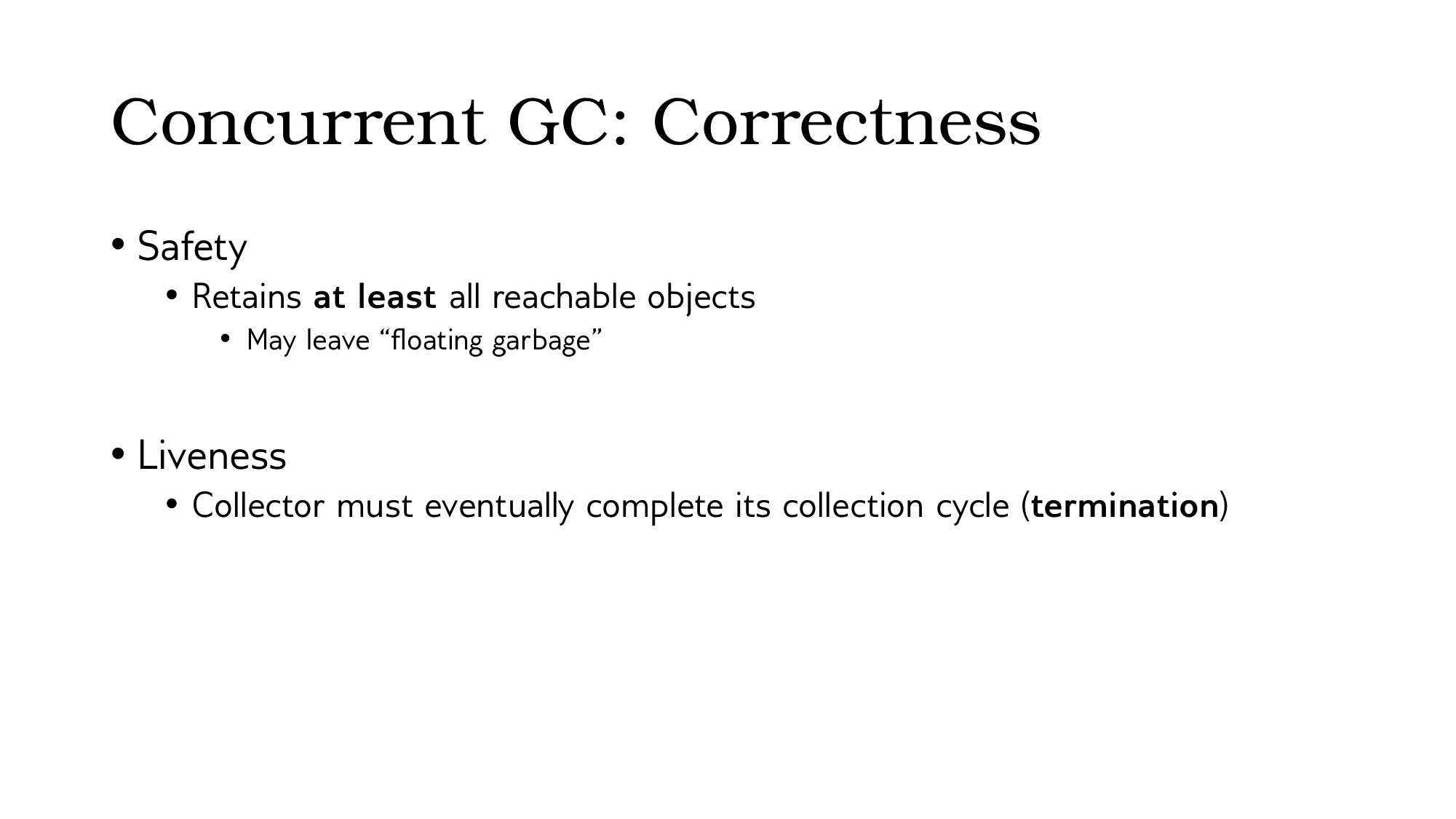

# Concurrent GC: Correctness
Safety
Retains at least all reachable objects
May leave “floating garbage”

Liveness
Collector must eventually complete its collection cycle (termination)